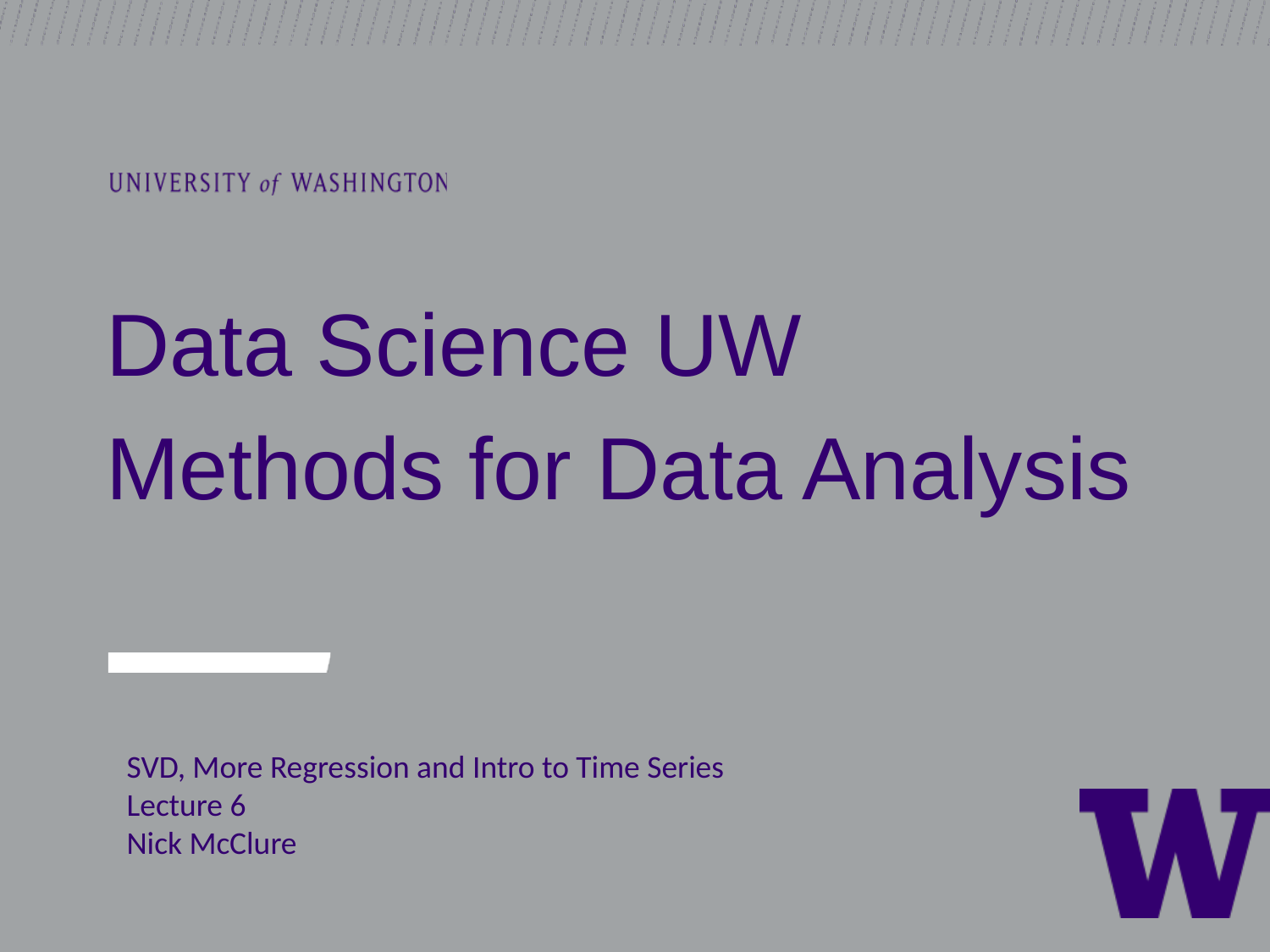

Data Science UW
Methods for Data Analysis
SVD, More Regression and Intro to Time Series
Lecture 6
Nick McClure